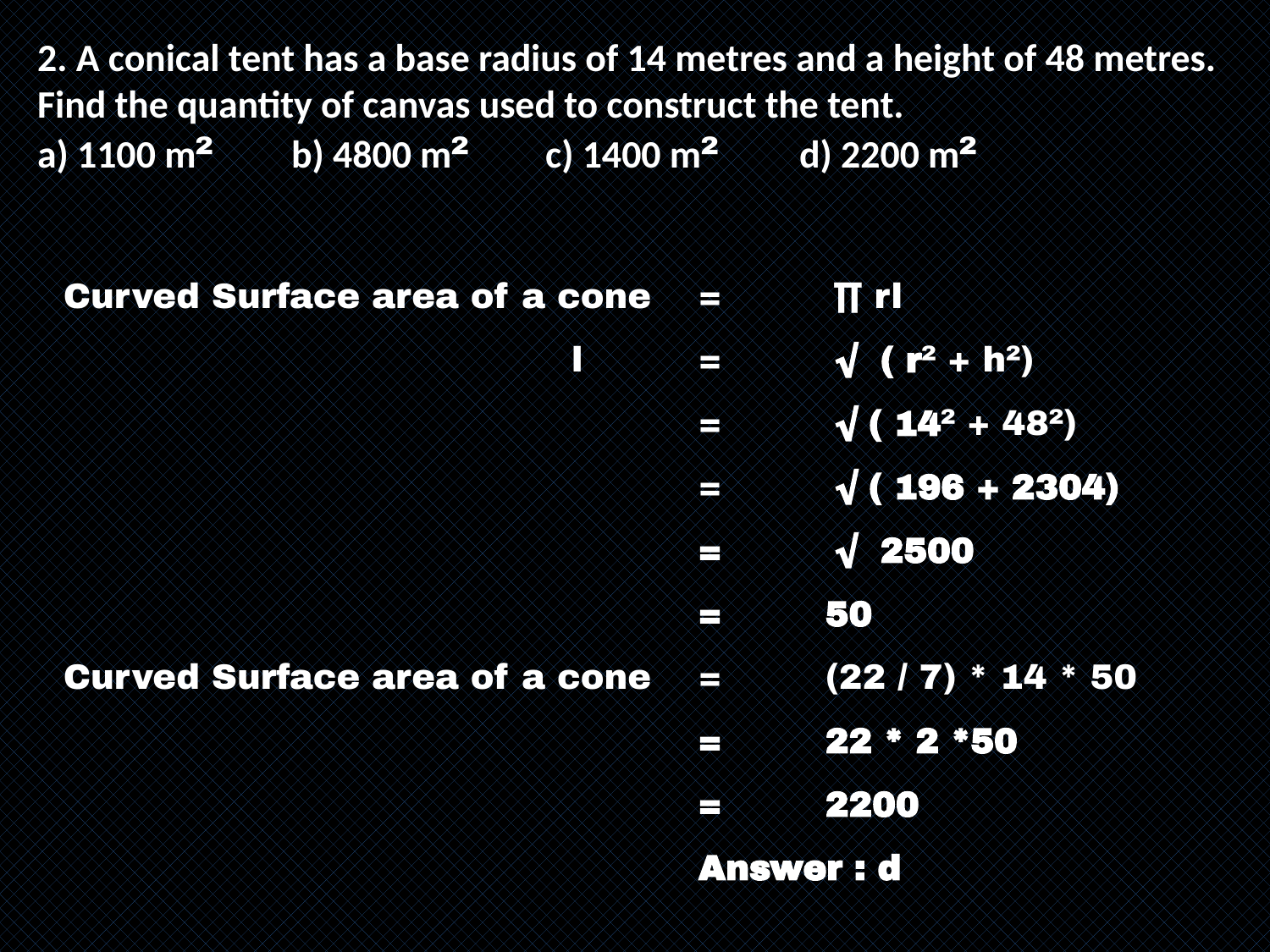

2. A conical tent has a base radius of 14 metres and a height of 48 metres. Find the quantity of canvas used to construct the tent.
a) 1100 m²	b) 4800 m²	c) 1400 m²	d) 2200 m²
Curved Surface area of a cone	= 	 ∏ rl
				l	= 	 √  ( r² + h²)
					= 	 √ ( 14² + 48²)
					=	 √ ( 196 + 2304)
					=	 √  2500
					=	50
Curved Surface area of a cone	=	(22 / 7) * 14 * 50
					=	22 * 2 *50
					= 	2200
					Answer : d